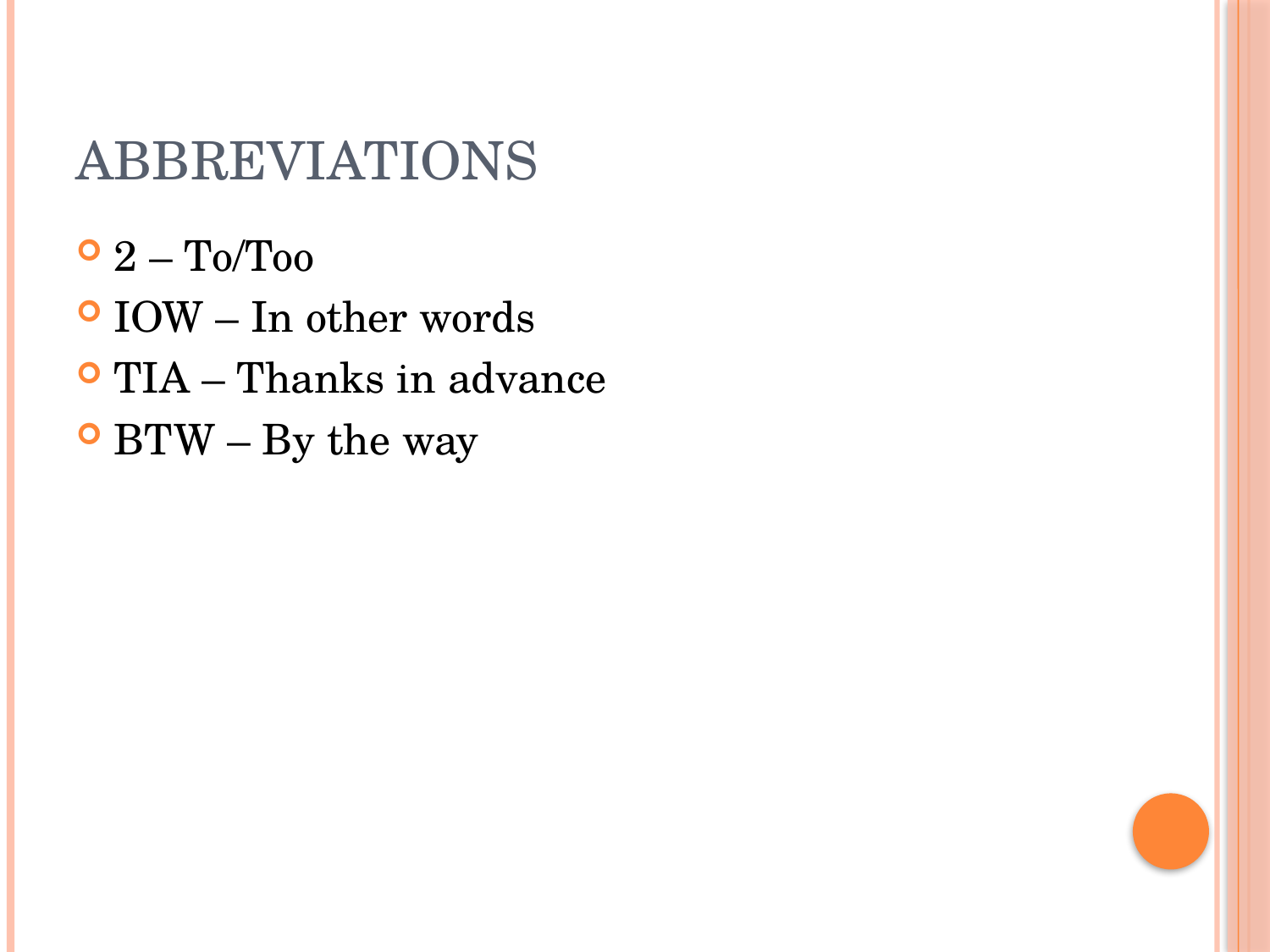

# Abbreviations
2 – To/Too
IOW – In other words
TIA – Thanks in advance
BTW – By the way